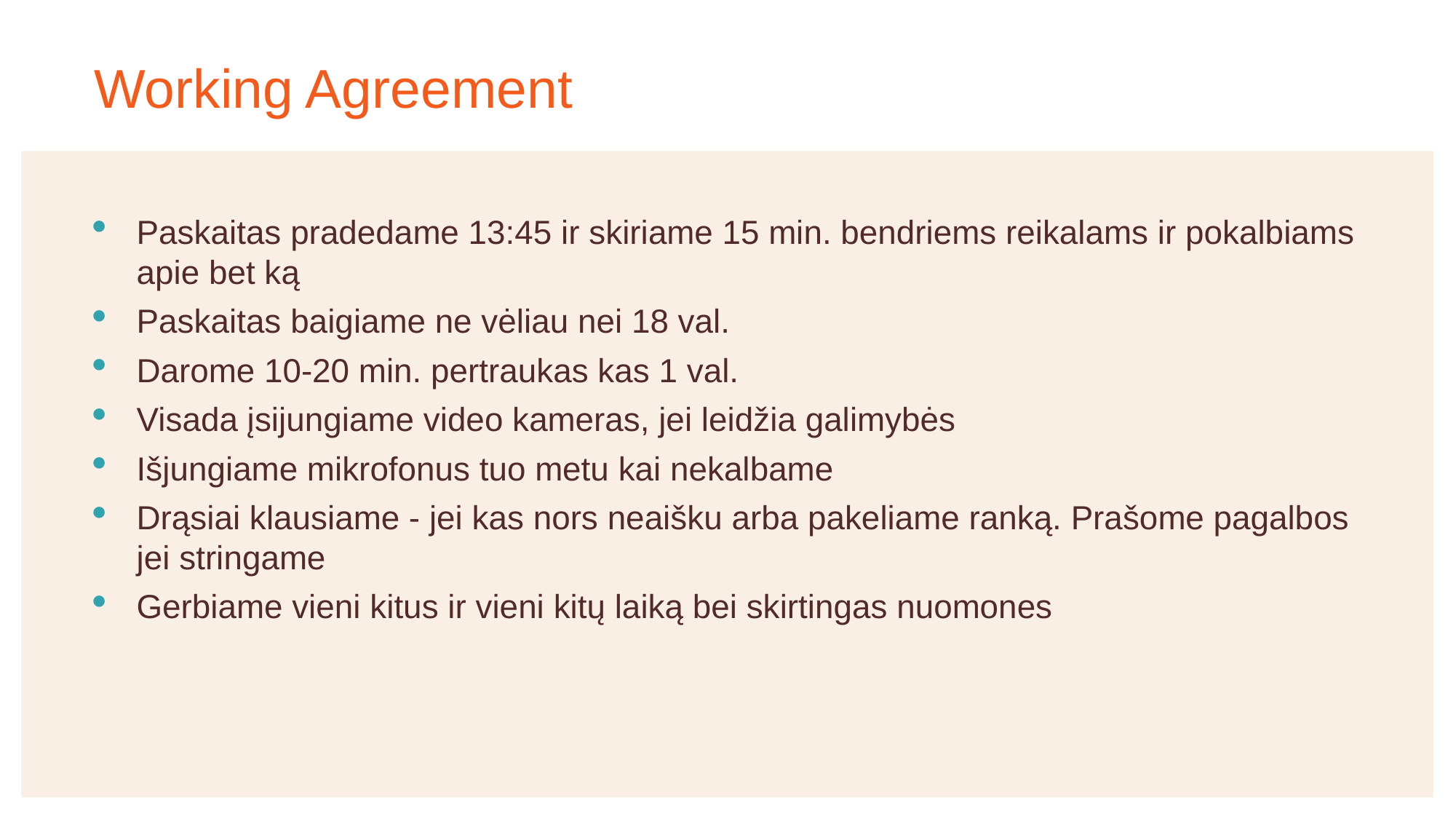

# Working Agreement
Paskaitas pradedame 13:45 ir skiriame 15 min. bendriems reikalams ir pokalbiams apie bet ką
Paskaitas baigiame ne vėliau nei 18 val.
Darome 10-20 min. pertraukas kas 1 val.
Visada įsijungiame video kameras, jei leidžia galimybės
Išjungiame mikrofonus tuo metu kai nekalbame
Drąsiai klausiame - jei kas nors neaišku arba pakeliame ranką. Prašome pagalbos jei stringame
Gerbiame vieni kitus ir vieni kitų laiką bei skirtingas nuomones

1